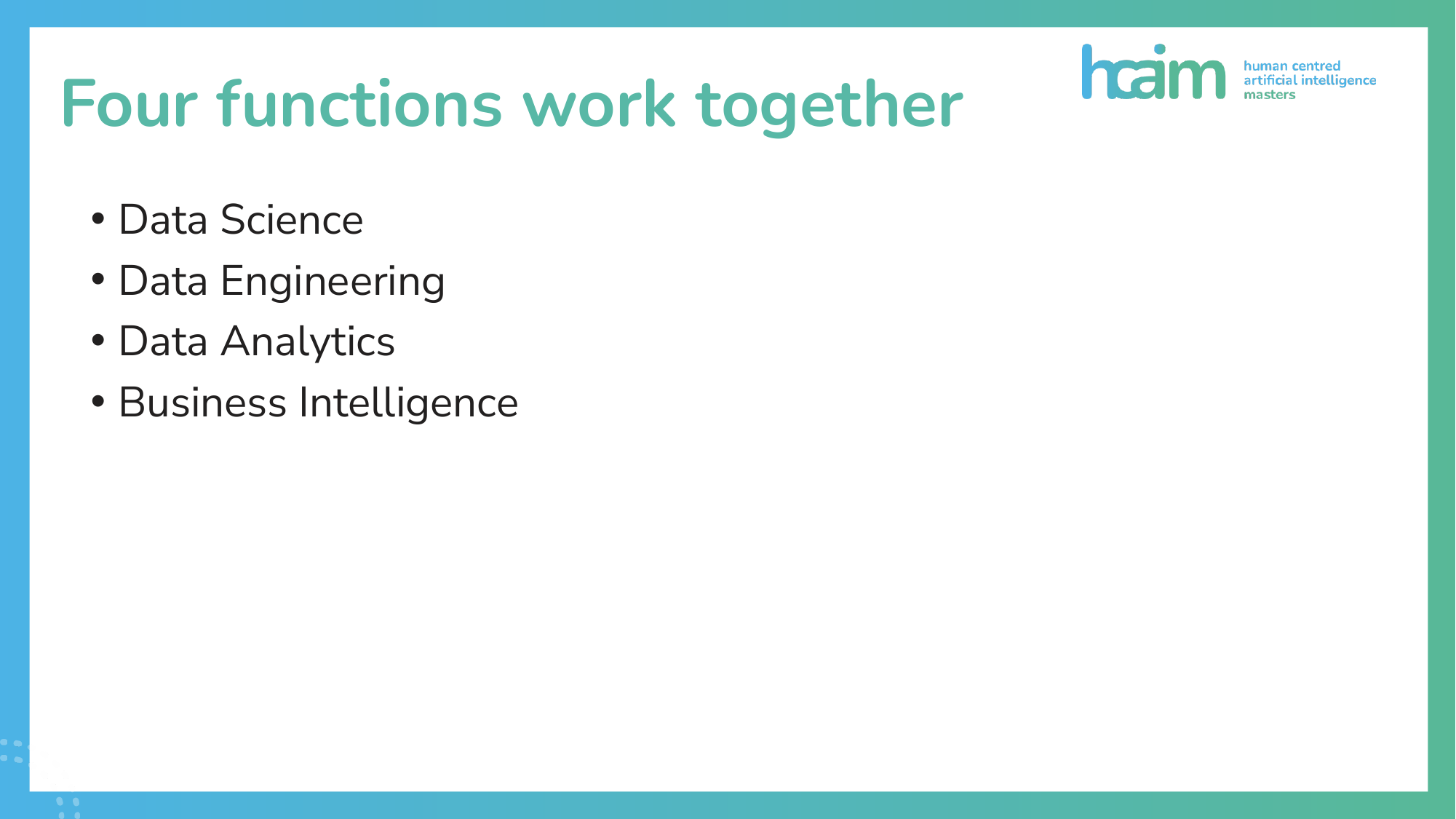

# Four functions work together
Data Science
Data Engineering
Data Analytics
Business Intelligence